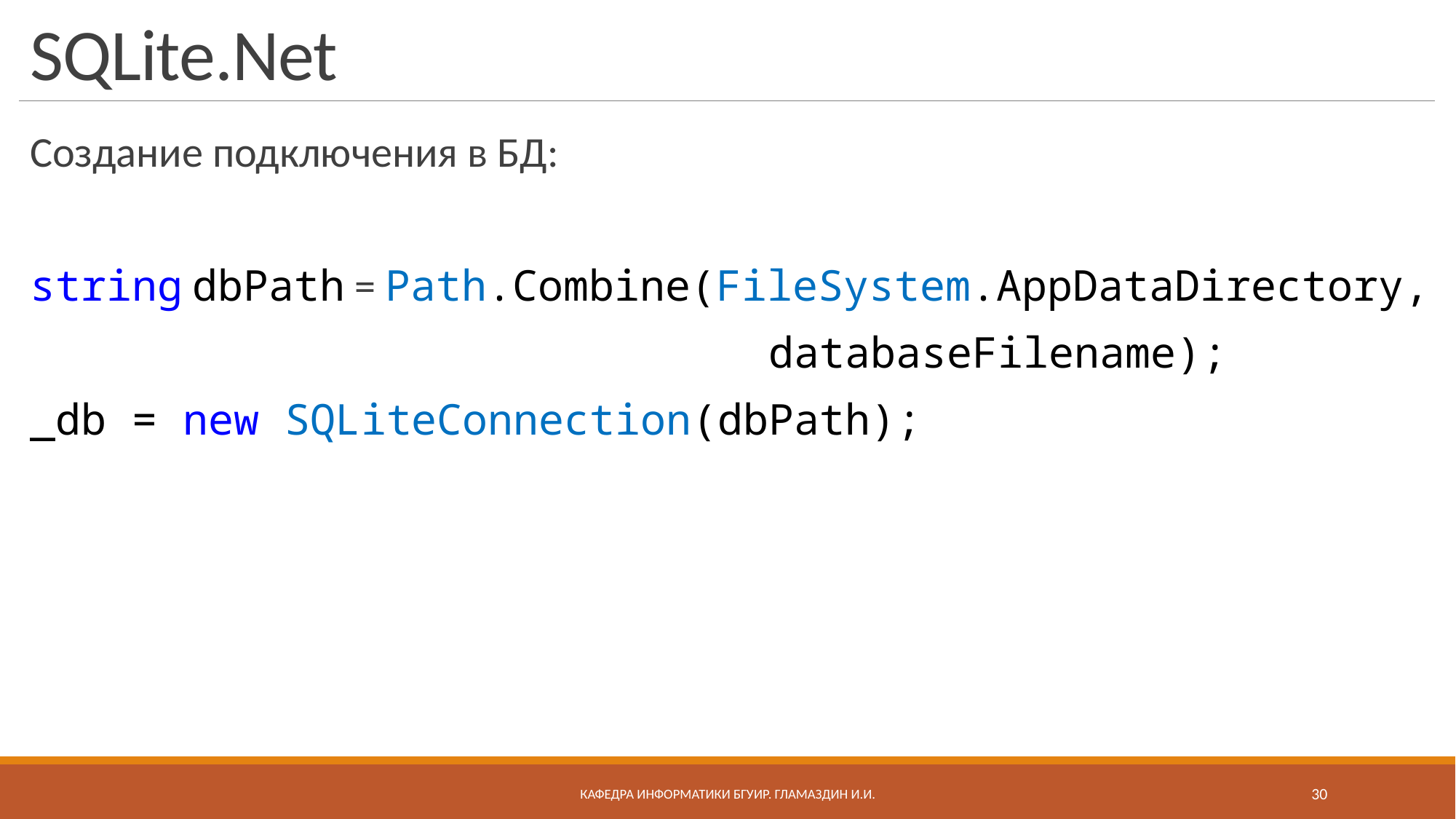

# SQLite.Net
Создание подключения в БД:

string dbPath = Path.Combine(FileSystem.AppDataDirectory,
                             databaseFilename);
_db = new SQLiteConnection(dbPath);

Кафедра информатики бгуир. Гламаздин И.и.
30